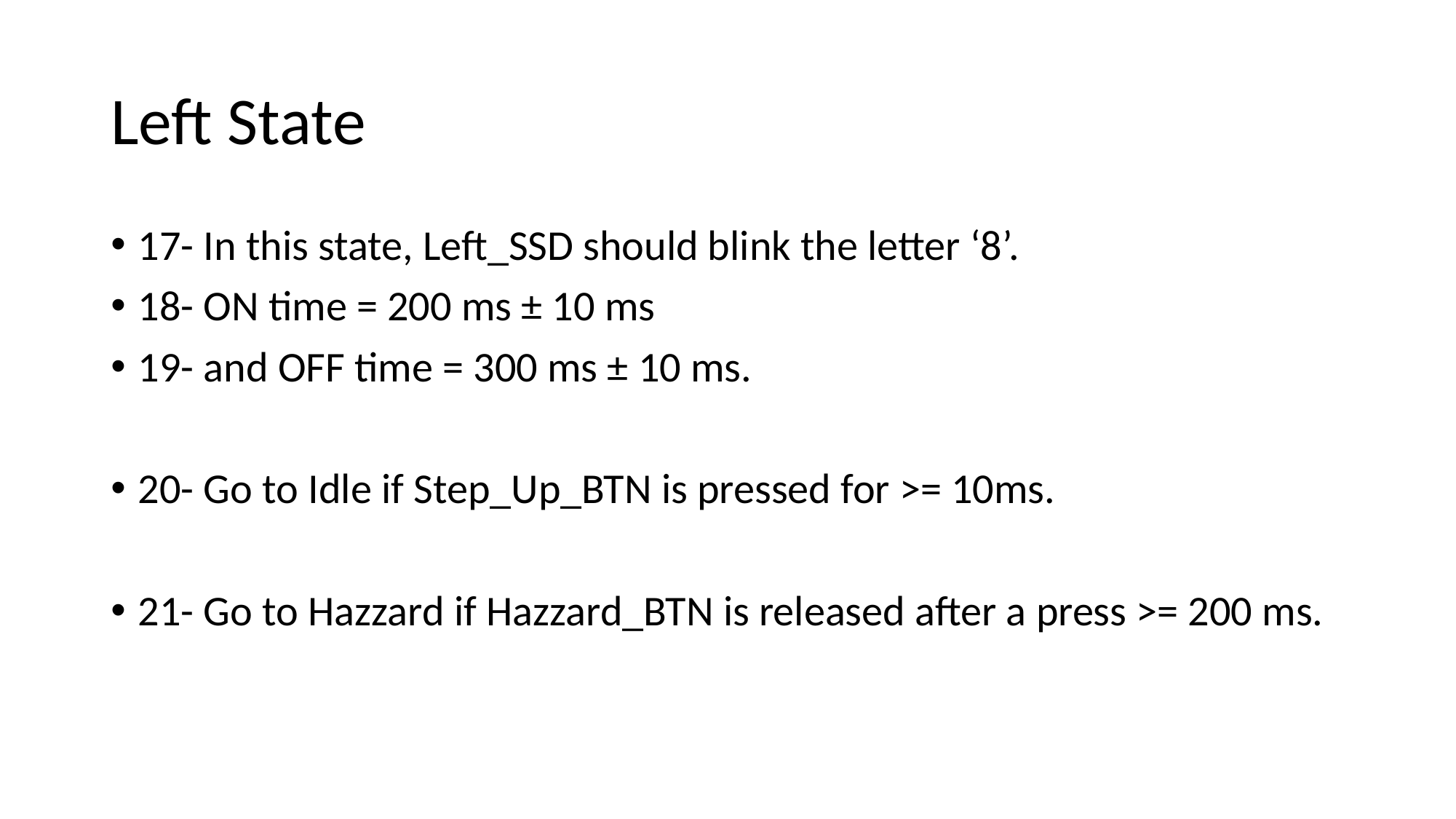

# Left State
17- In this state, Left_SSD should blink the letter ‘8’.
18- ON time = 200 ms ± 10 ms
19- and OFF time = 300 ms ± 10 ms.

20- Go to Idle if Step_Up_BTN is pressed for >= 10ms.

21- Go to Hazzard if Hazzard_BTN is released after a press >= 200 ms.